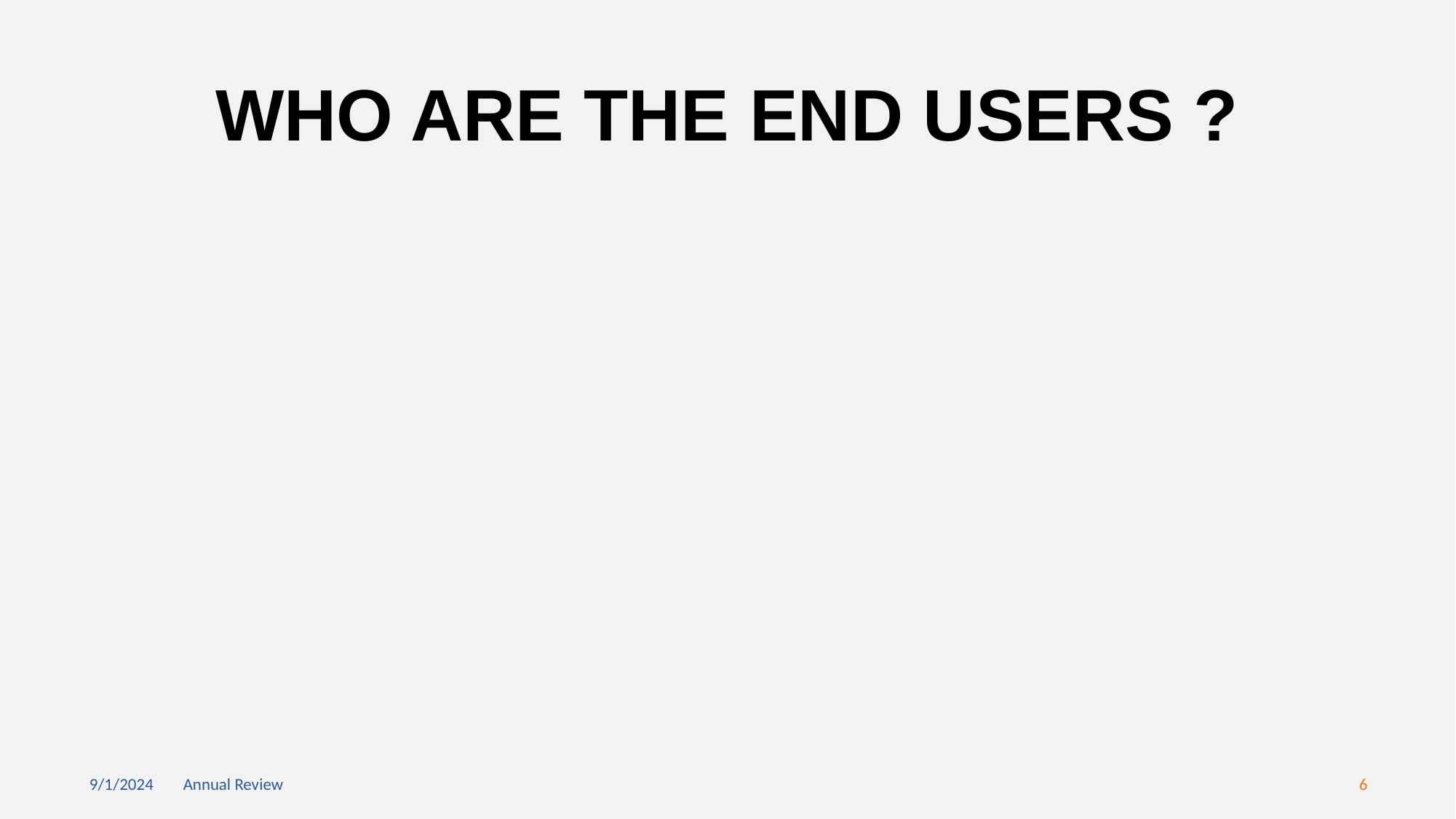

# WHO ARE THE END USERS ?

### Chart

| Category |
|---|